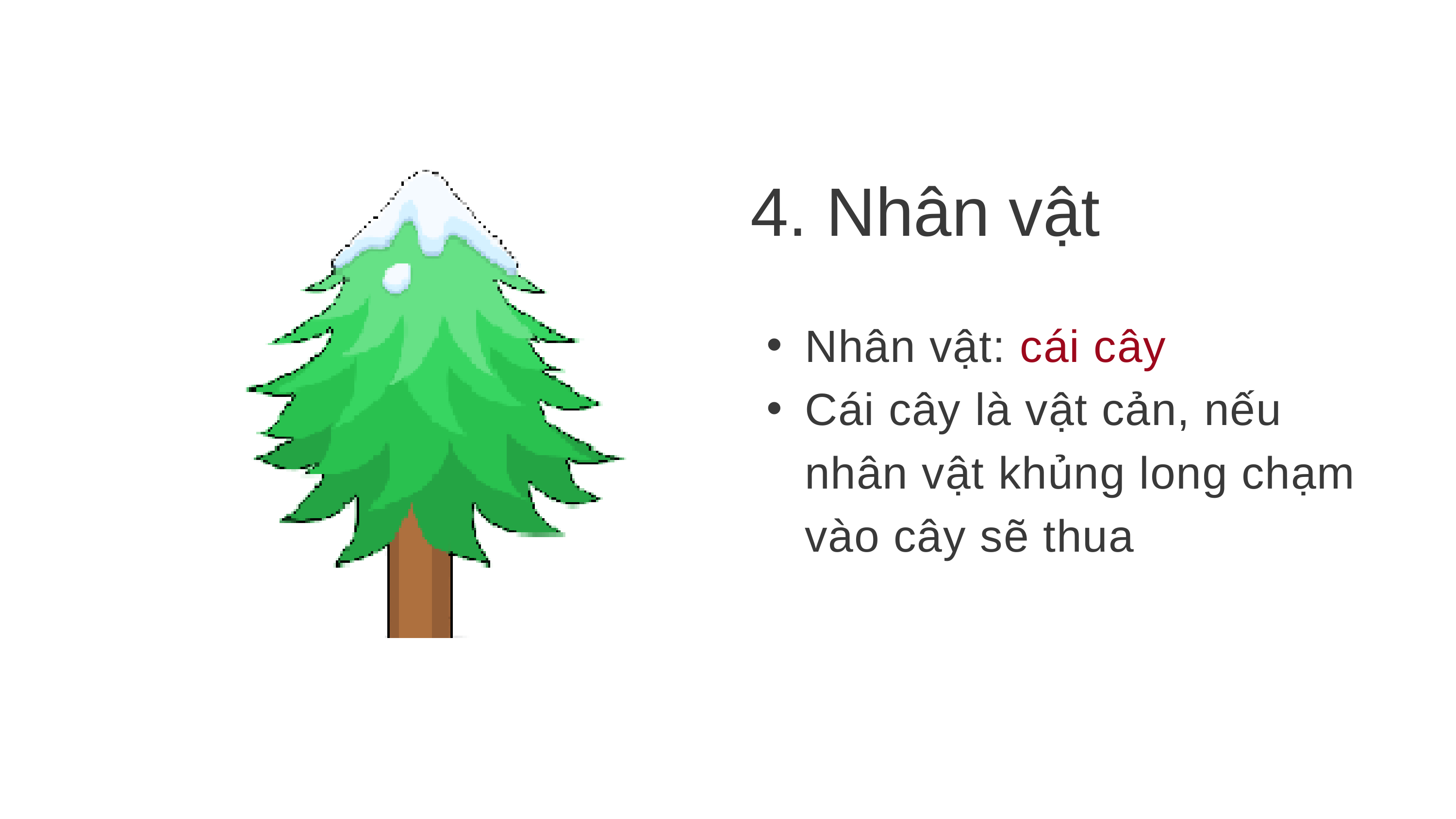

4. Nhân vật
Nhân vật: cái cây
Cái cây là vật cản, nếu nhân vật khủng long chạm vào cây sẽ thua